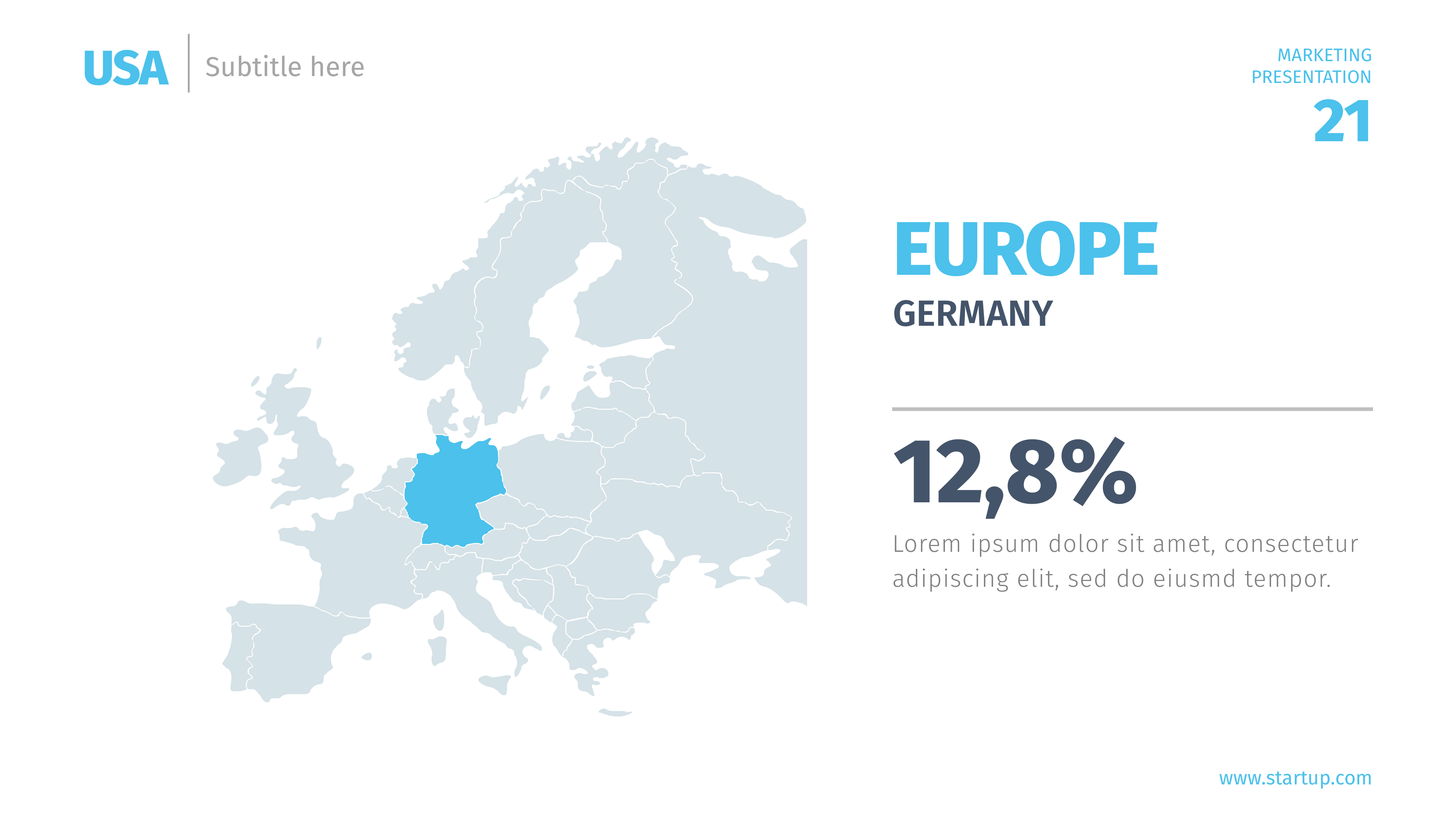

USA
Subtitle here

EUROPE
GERMANY

12,8%

Lorem ipsum dolor sit amet, consectetur adipiscing elit, sed do eiusmd tempor.